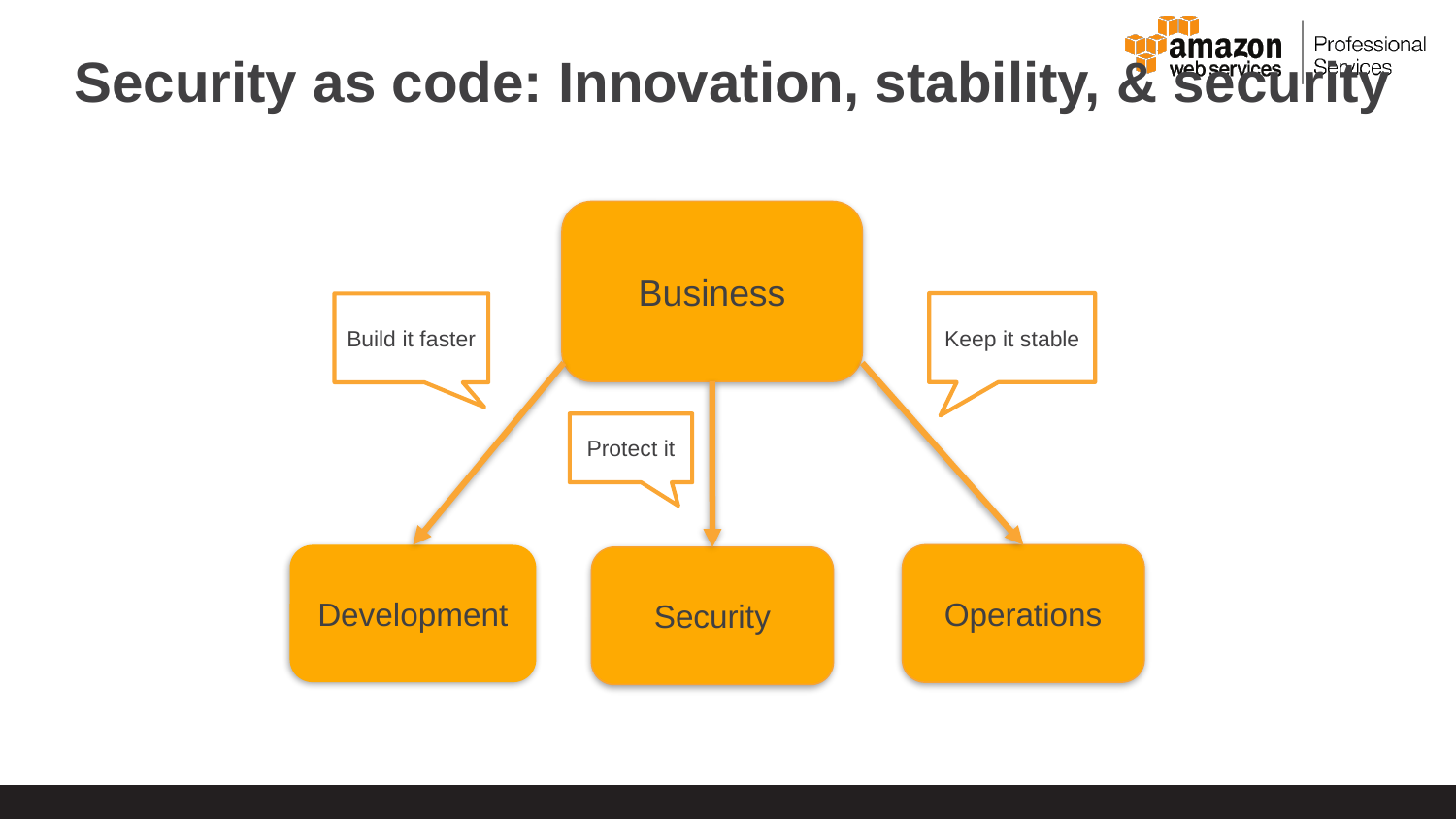

# Security as code: Innovation, stability, & security
Business
Keep it stable
Build it faster
Protect it
Development
Operations
Security